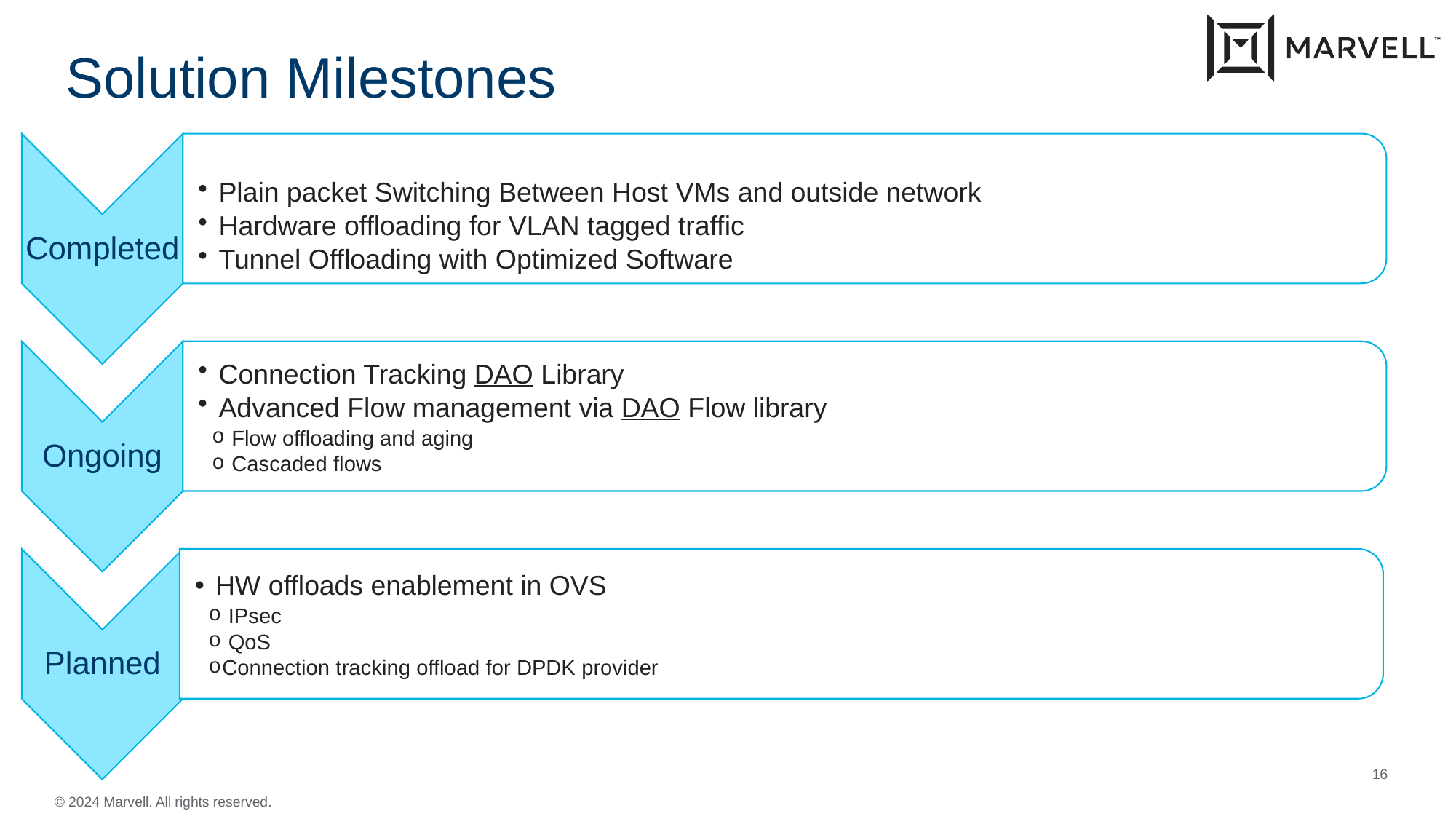

# Solution Milestones
Completed

Plain packet Switching Between Host VMs and outside network
Hardware offloading for VLAN tagged traffic
Tunnel Offloading with Optimized Software

Ongoing

Connection Tracking DAO Library
Advanced Flow management via DAO Flow library
 Flow offloading and aging
 Cascaded flows

Planned

HW offloads enablement in OVS
 IPsec
 QoS
Connection tracking offload for DPDK provider